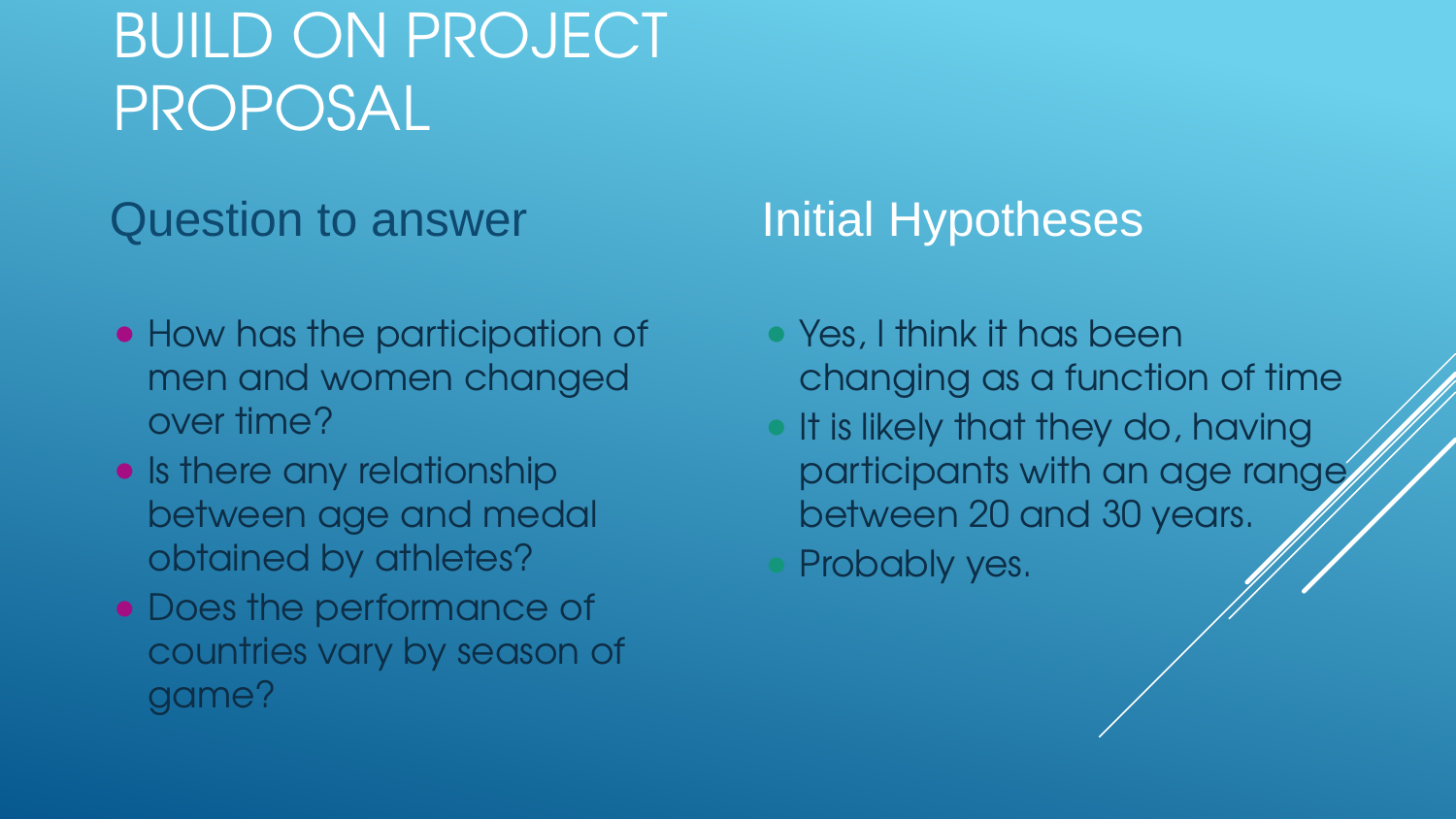

# BUILD ON PROJECT PROPOSAL
Question to answer

How has the participation of men and women changed over time?
Is there any relationship between age and medal obtained by athletes?
Does the performance of countries vary by season of game?
Initial Hypotheses

Yes, I think it has been changing as a function of time
It is likely that they do, having participants with an age range between 20 and 30 years.
Probably yes.